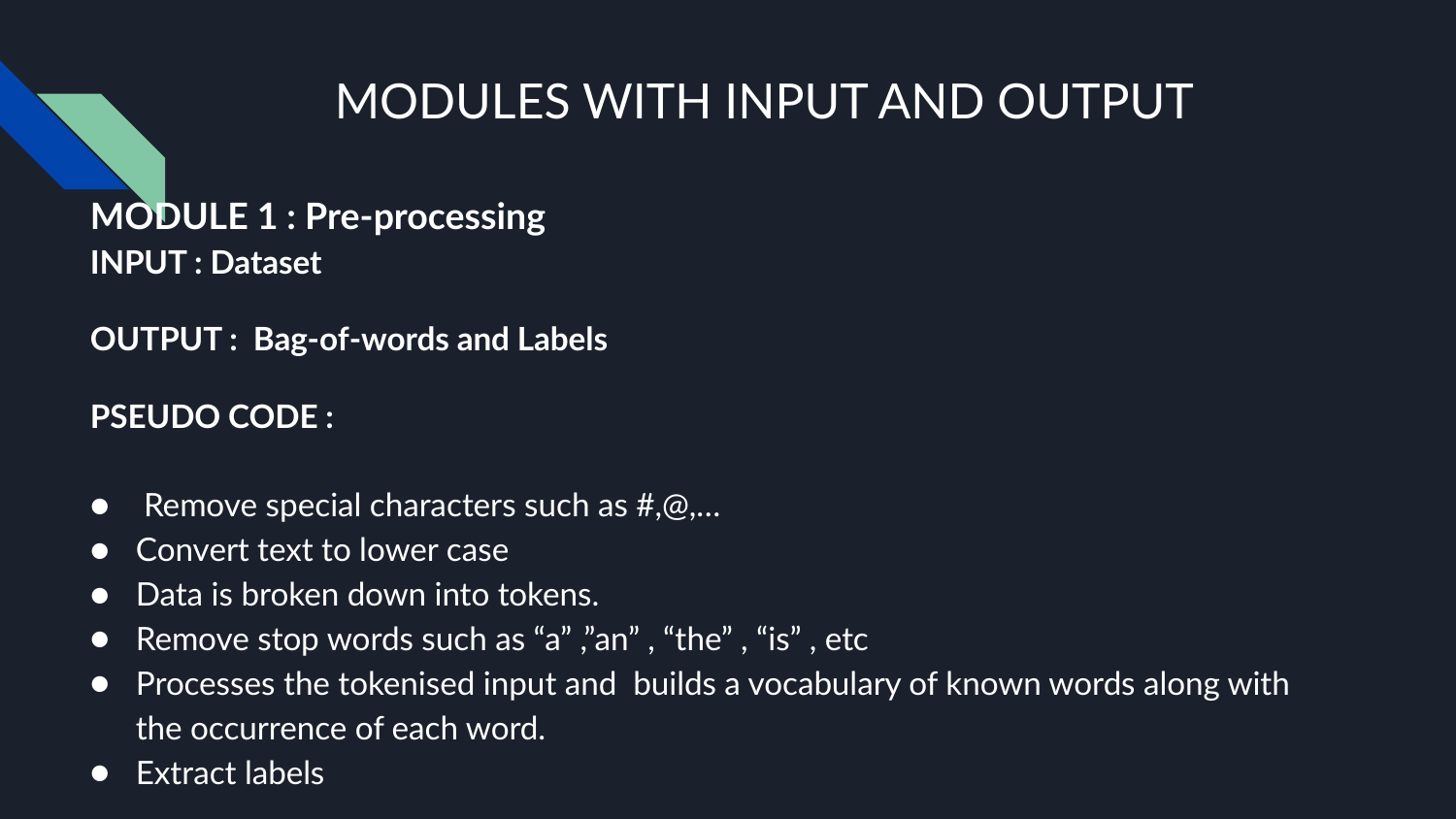

# MODULES WITH INPUT AND OUTPUT
MODULE 1 : Pre-processing
INPUT : Dataset
OUTPUT :  Bag-of-words and Labels
PSEUDO CODE :

 Remove special characters such as #,@,…
Convert text to lower case
Data is broken down into tokens.
Remove stop words such as “a” ,”an” , “the” , “is” , etc
Processes the tokenised input and  builds a vocabulary of known words along with the occurrence of each word.
Extract labels